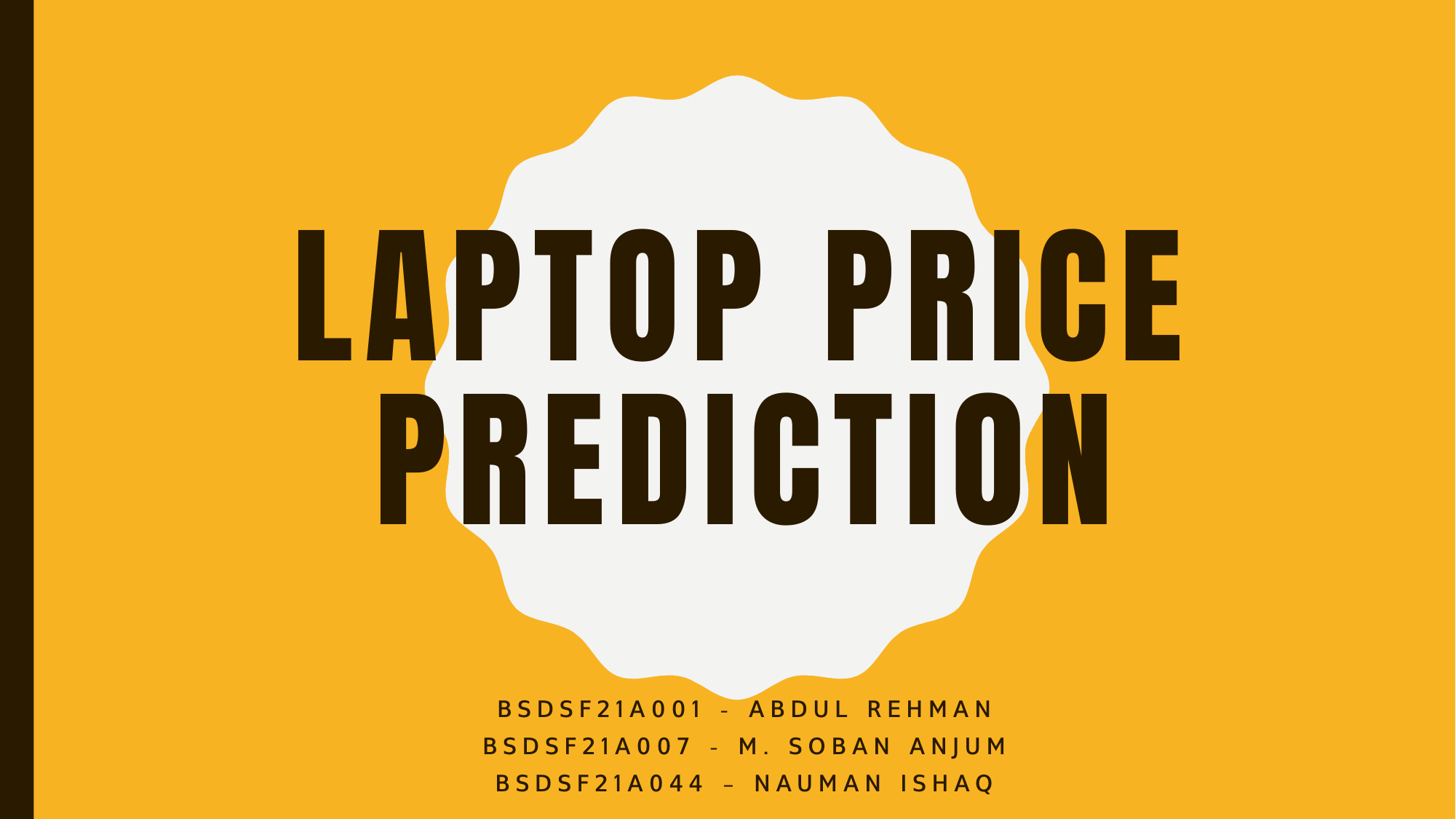

# Laptop price prediction
BSDsf21a001 - abdul rehman
Bsdsf21a007 - M. Soban Anjum
Bsdsf21a044 – Nauman ishaq